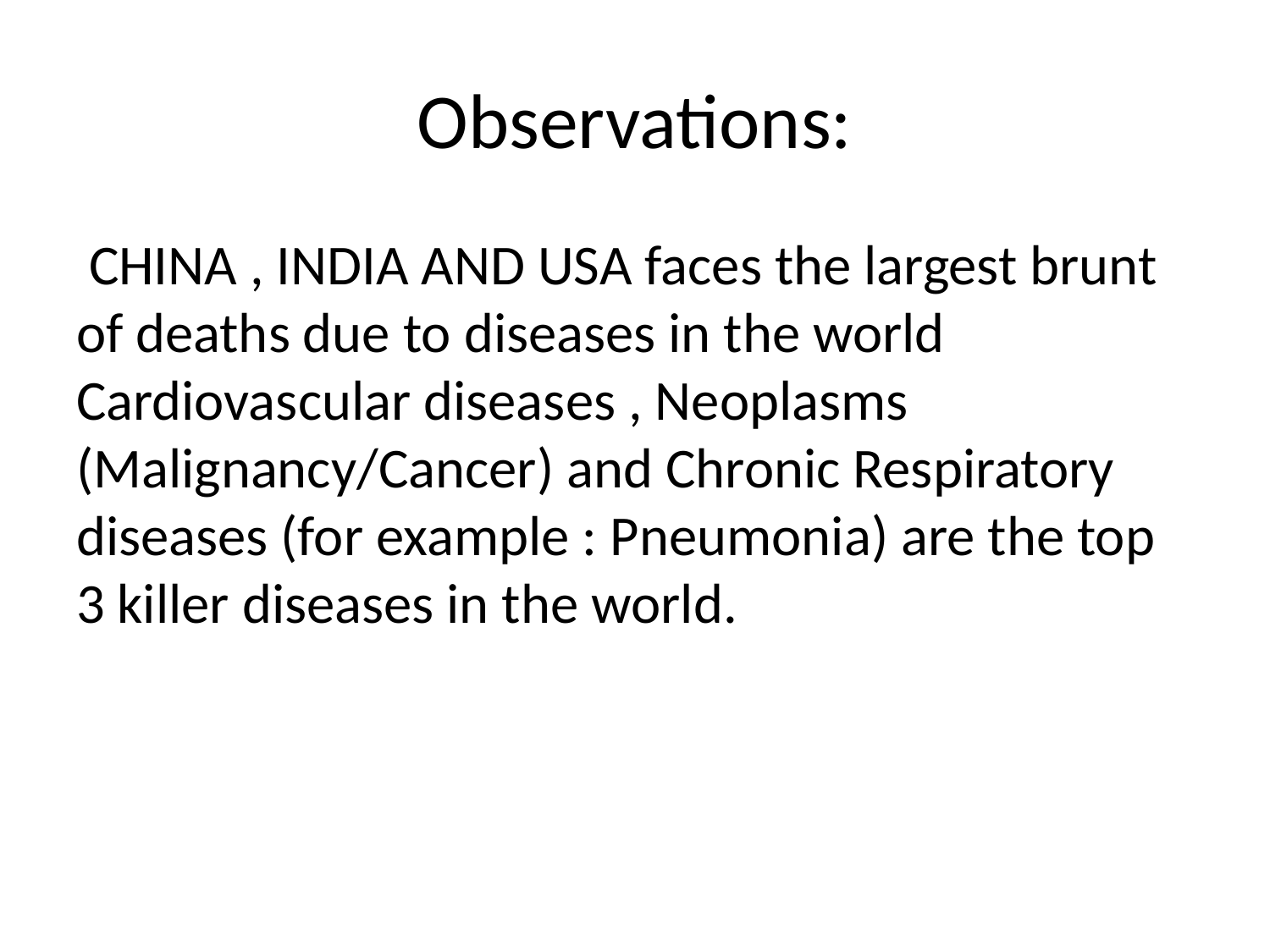

# Observations:
 CHINA , INDIA AND USA faces the largest brunt of deaths due to diseases in the world Cardiovascular diseases , Neoplasms (Malignancy/Cancer) and Chronic Respiratory diseases (for example : Pneumonia) are the top 3 killer diseases in the world.
​